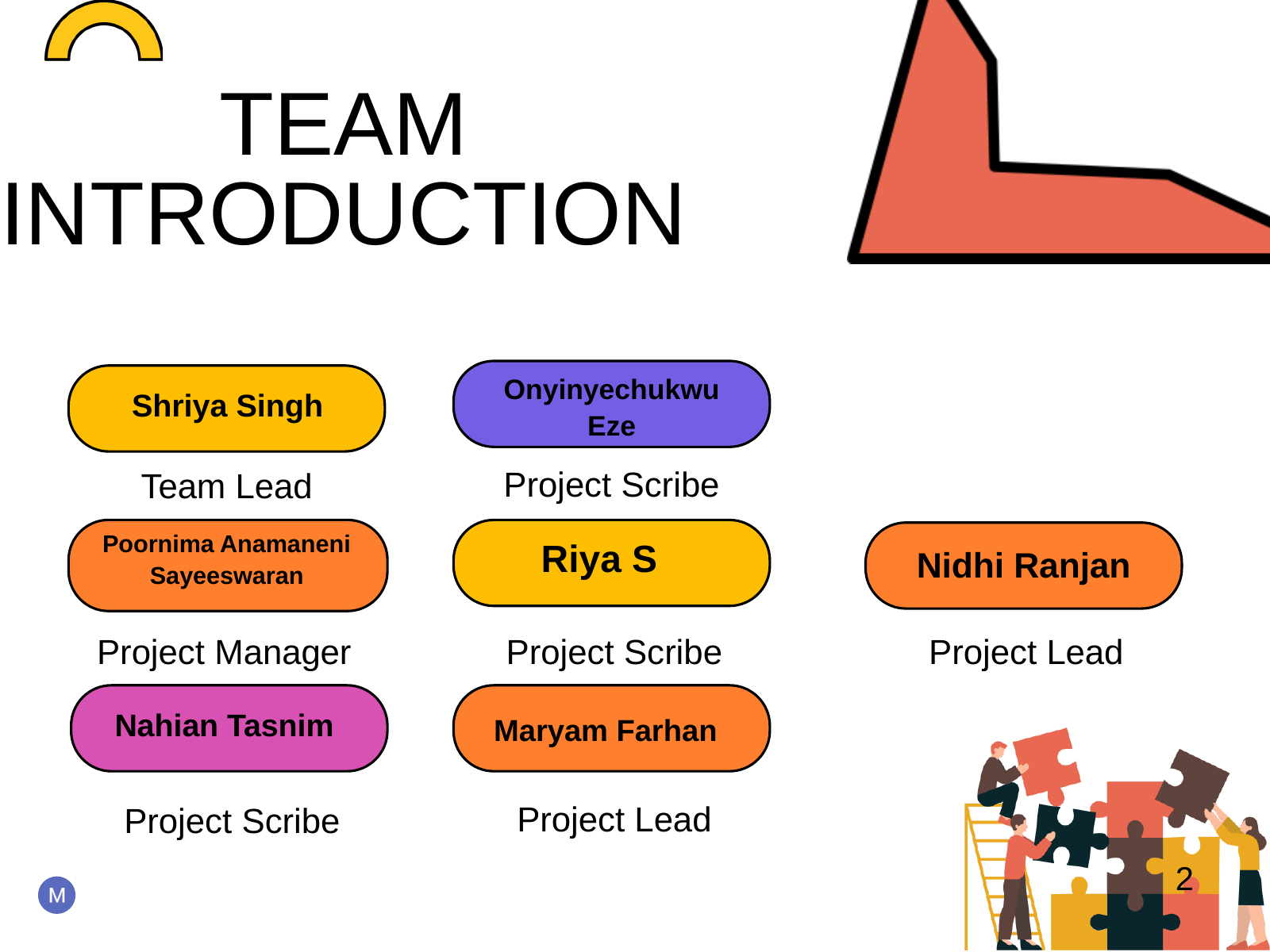

TEAM INTRODUCTION

Onyinyechukwu Eze

Shriya Singh

Project Scribe

Team Lead

Poornima Anamaneni Sayeeswaran

Riya S

Nidhi Ranjan

Project Manager

Project Scribe

Project Lead

Nahian Tasnim

Maryam Farhan

Project Lead

Project Scribe

2